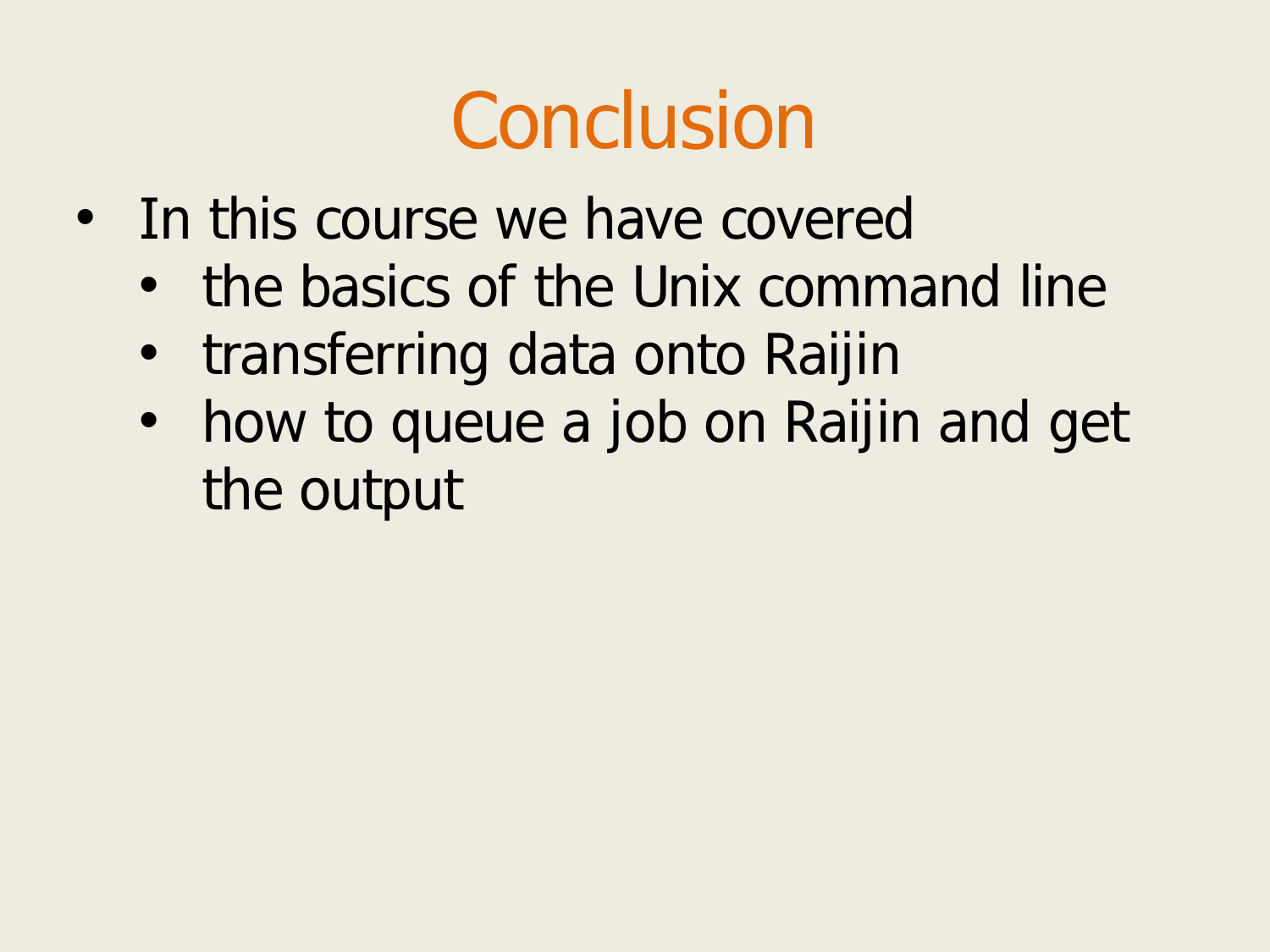

Conclusion
In this course we have covered
the basics of the Unix command line
transferring data onto Raijin
how to queue a job on Raijin and get the output